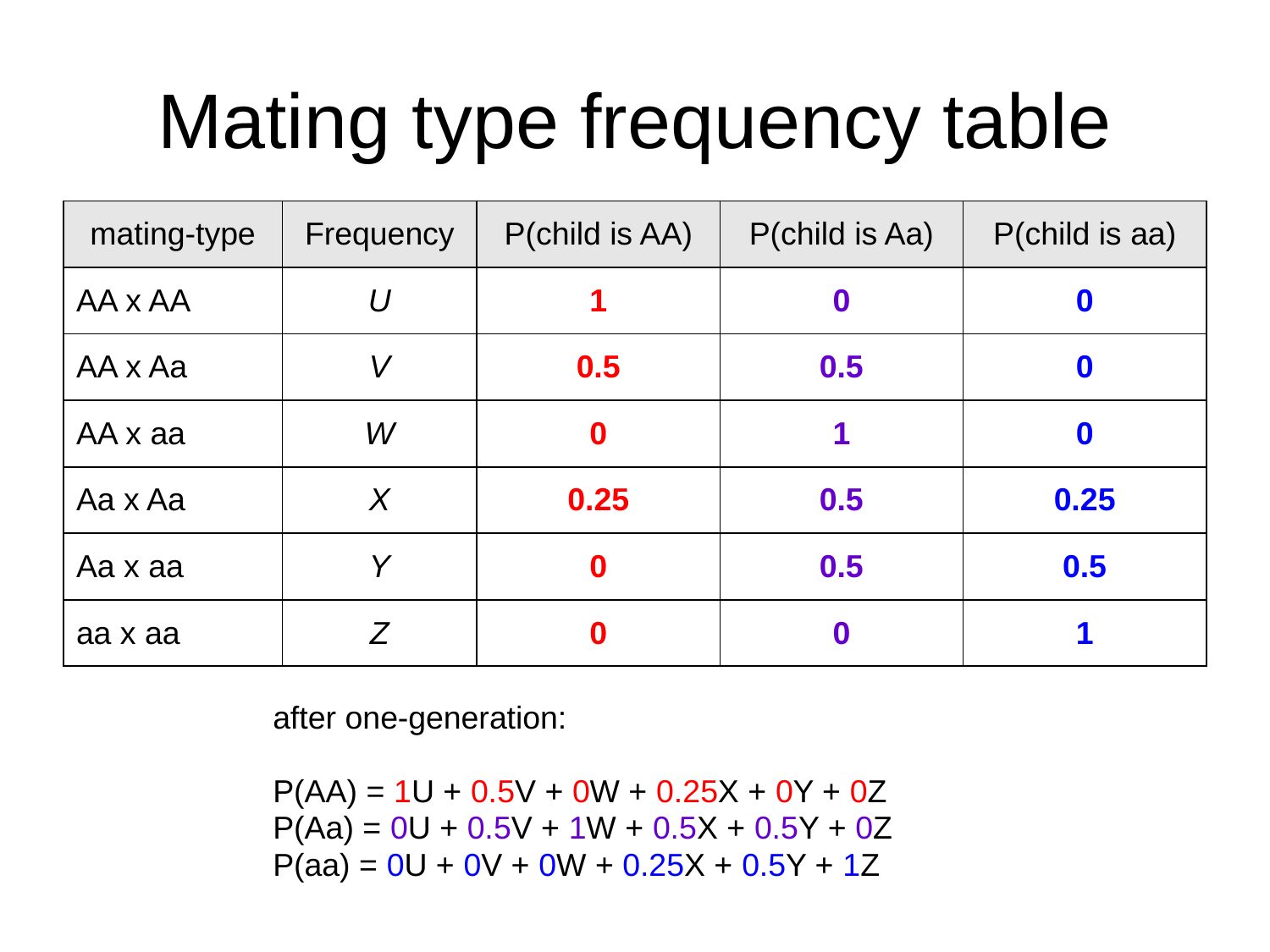

# Mating type frequency table
| mating-type | Frequency | P(child is AA) | P(child is Aa) | P(child is aa) |
| --- | --- | --- | --- | --- |
| AA x AA | U | 1 | 0 | 0 |
| AA x Aa | V | 0.5 | 0.5 | 0 |
| AA x aa | W | 0 | 1 | 0 |
| Aa x Aa | X | 0.25 | 0.5 | 0.25 |
| Aa x aa | Y | 0 | 0.5 | 0.5 |
| aa x aa | Z | 0 | 0 | 1 |
after one-generation:

P(AA) = 1U + 0.5V + 0W + 0.25X + 0Y + 0Z
P(Aa) = 0U + 0.5V + 1W + 0.5X + 0.5Y + 0Z
P(aa) = 0U + 0V + 0W + 0.25X + 0.5Y + 1Z